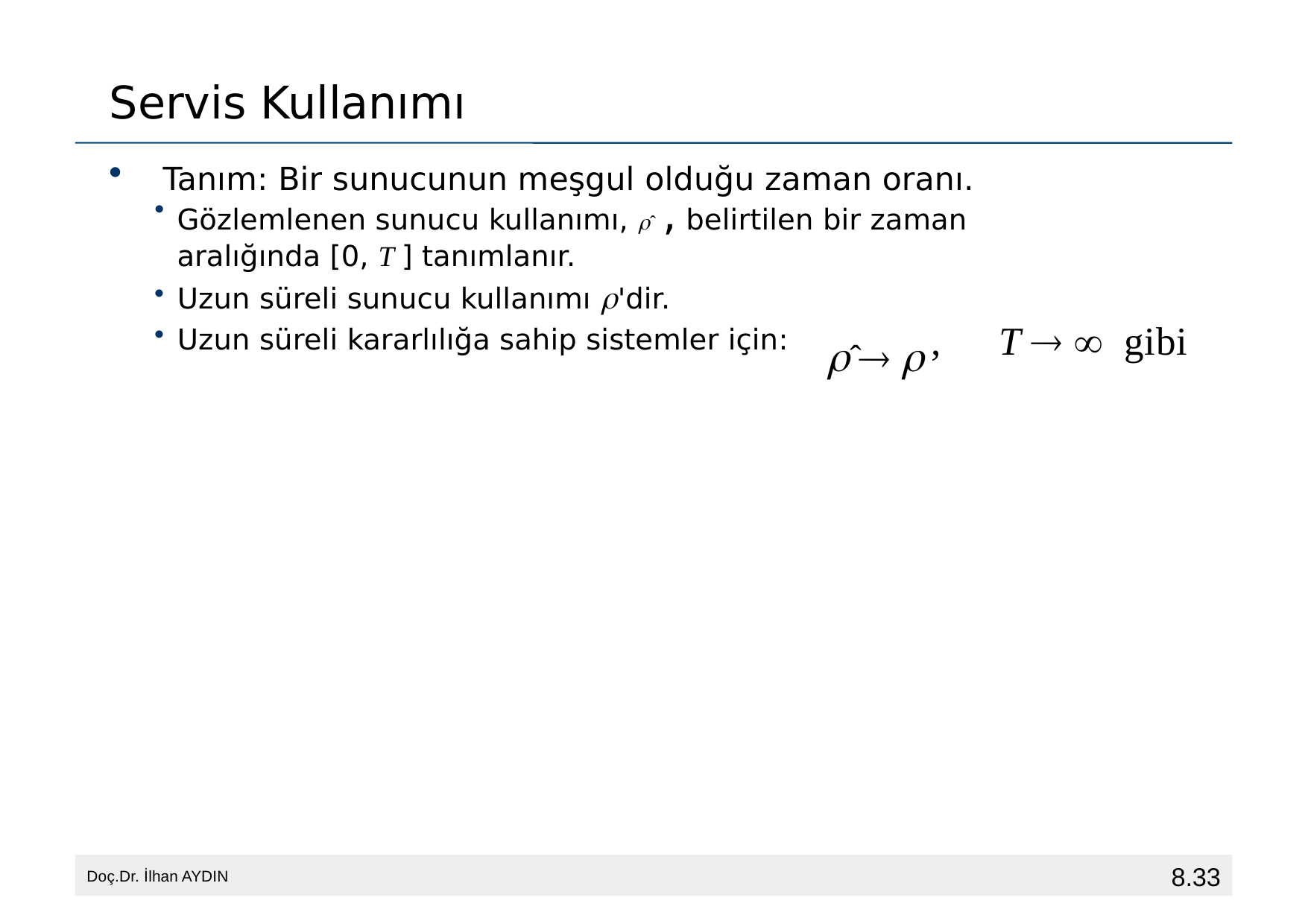

# Servis Kullanımı
 Tanım: Bir sunucunun meşgul olduğu zaman oranı.
Gözlemlenen sunucu kullanımı, ρˆ  , belirtilen bir zaman aralığında [0, T ] tanımlanır.
Uzun süreli sunucu kullanımı ρ'dir.
ρˆ → ρ
,	T → ∞ gibi
Uzun süreli kararlılığa sahip sistemler için:
8.33
Doç.Dr. İlhan AYDIN